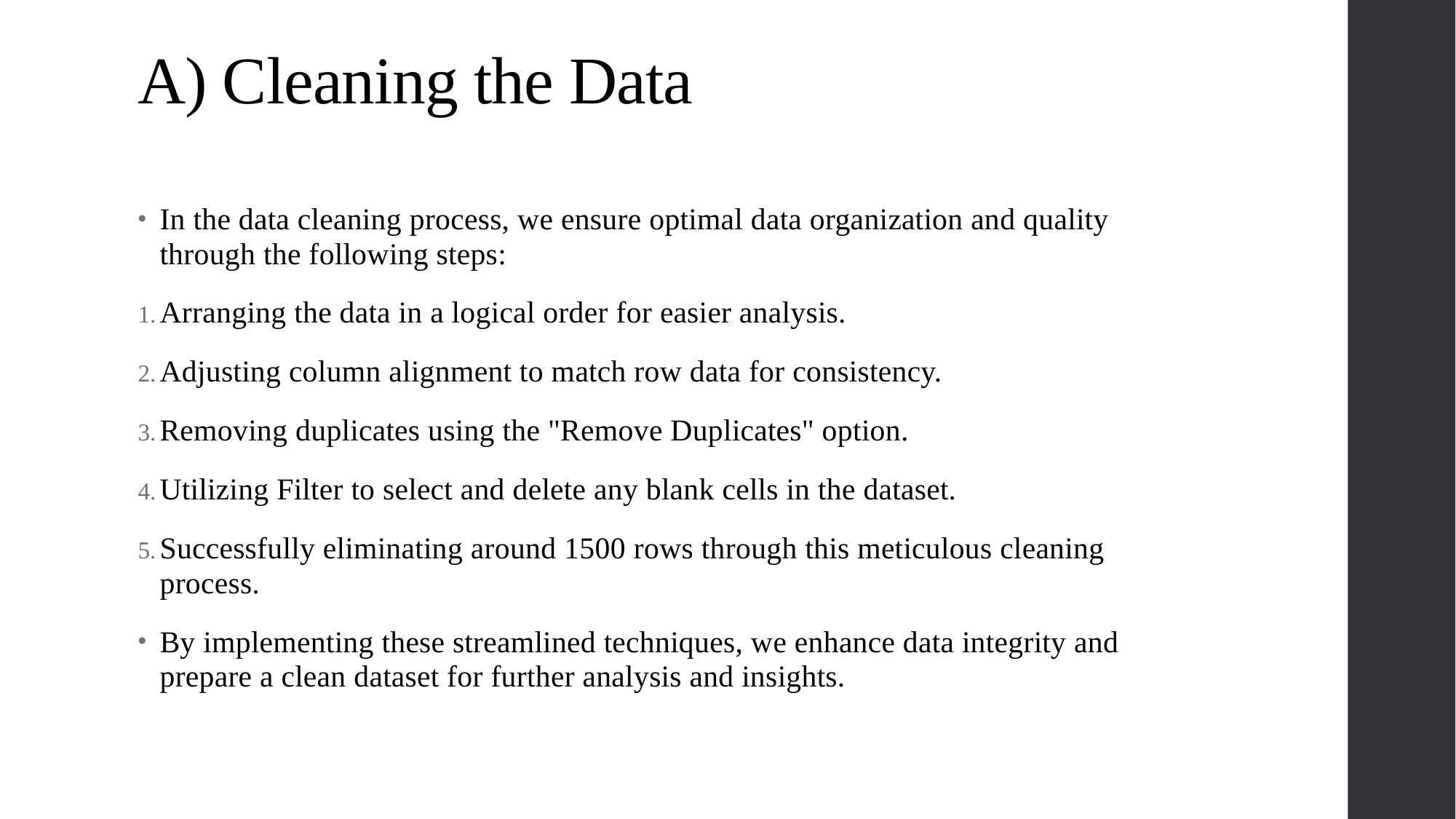

# A) Cleaning the Data
In the data cleaning process, we ensure optimal data organization and quality through the following steps:
Arranging the data in a logical order for easier analysis.
Adjusting column alignment to match row data for consistency.
Removing duplicates using the "Remove Duplicates" option.
Utilizing Filter to select and delete any blank cells in the dataset.
Successfully eliminating around 1500 rows through this meticulous cleaning process.
By implementing these streamlined techniques, we enhance data integrity and prepare a clean dataset for further analysis and insights.